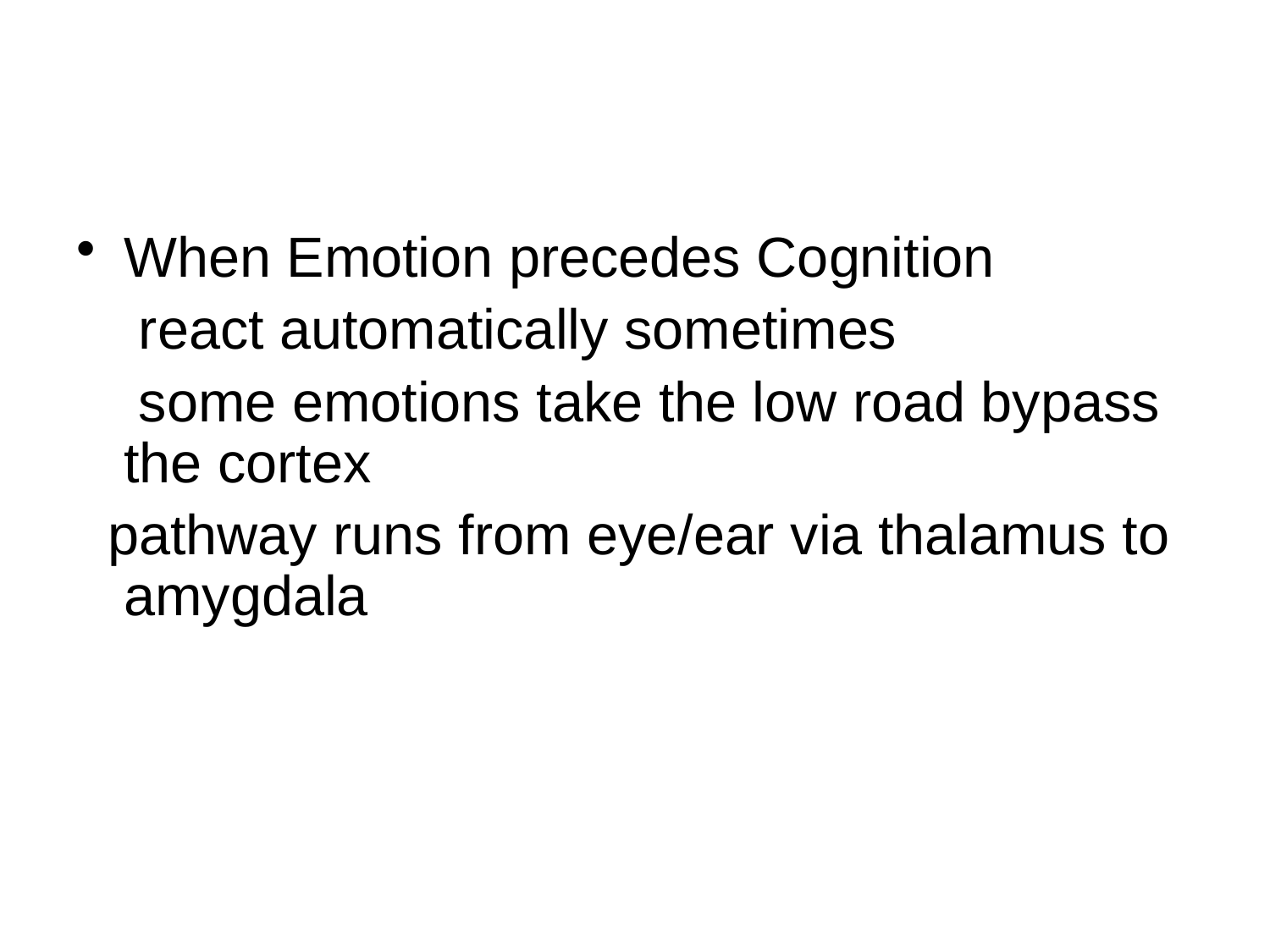

#
When Emotion precedes Cognition
    react automatically sometimes
    some emotions take the low road bypass the cortex
  pathway runs from eye/ear via thalamus to amygdala